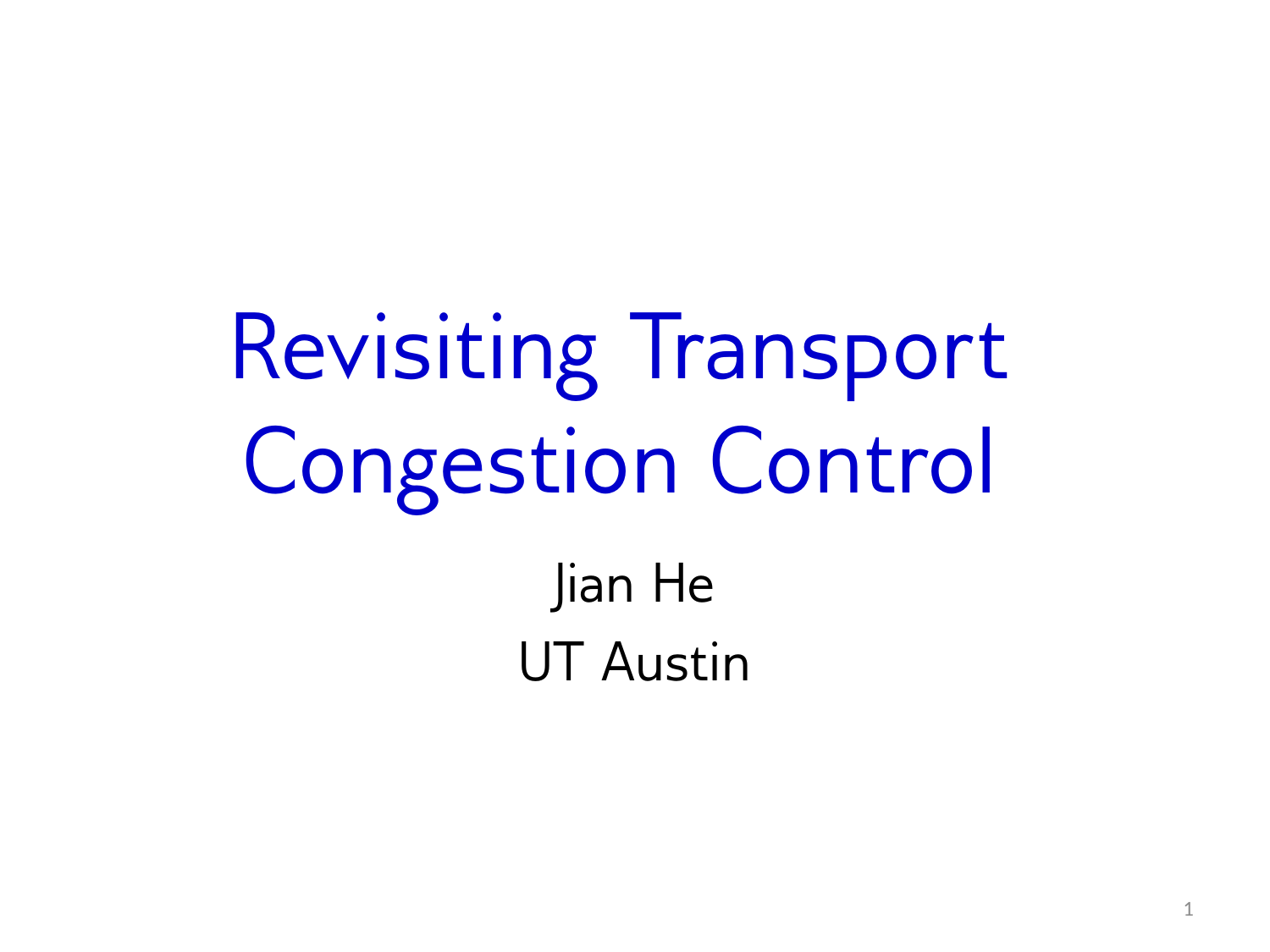

# Revisiting Transport Congestion Control
Jian He
UT Austin
1